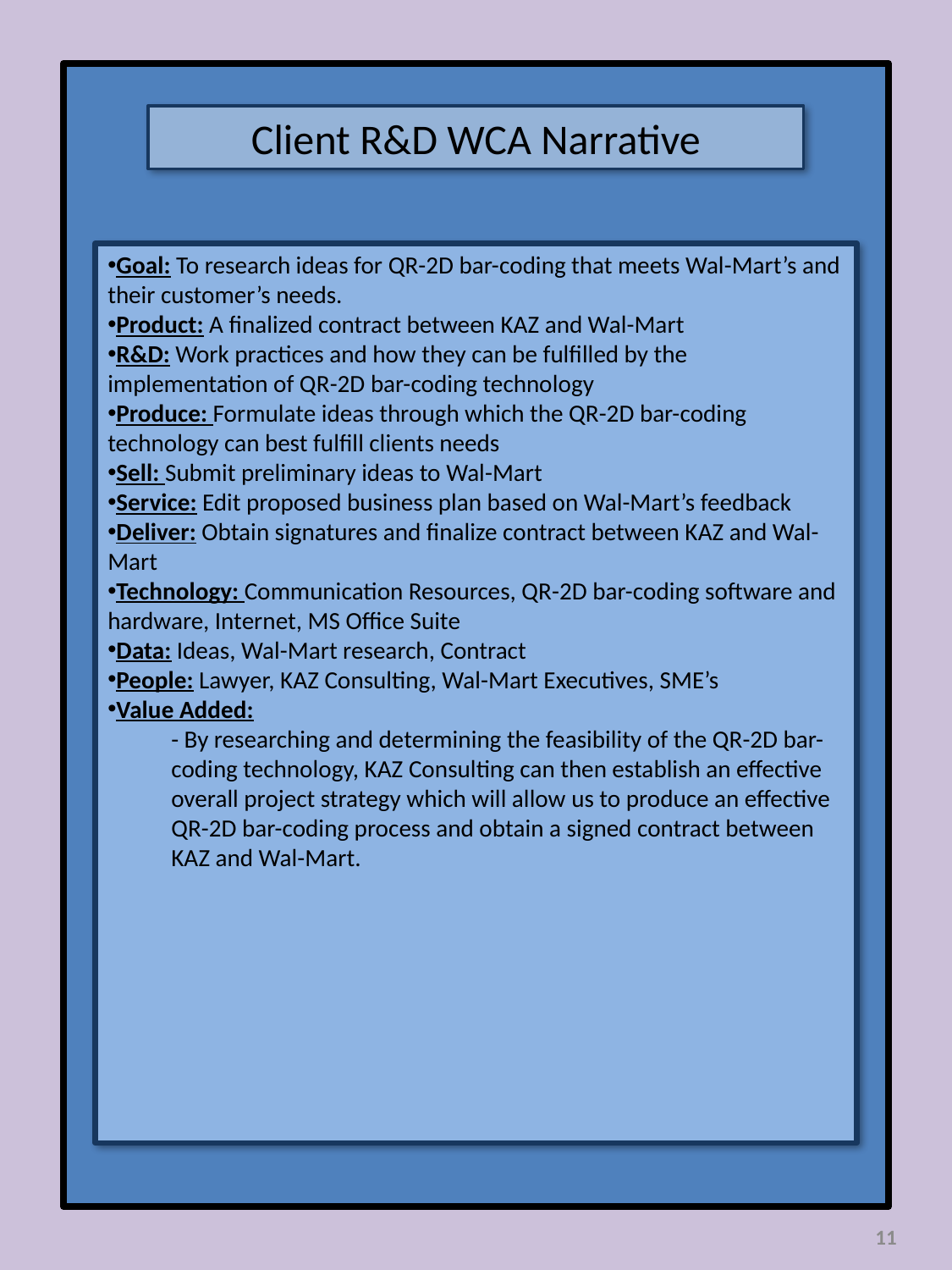

Client R&D WCA Narrative
Goal: To research ideas for QR-2D bar-coding that meets Wal-Mart’s and their customer’s needs.
Product: A finalized contract between KAZ and Wal-Mart
R&D: Work practices and how they can be fulfilled by the implementation of QR-2D bar-coding technology
Produce: Formulate ideas through which the QR-2D bar-coding technology can best fulfill clients needs
Sell: Submit preliminary ideas to Wal-Mart
Service: Edit proposed business plan based on Wal-Mart’s feedback
Deliver: Obtain signatures and finalize contract between KAZ and Wal-Mart
Technology: Communication Resources, QR-2D bar-coding software and hardware, Internet, MS Office Suite
Data: Ideas, Wal-Mart research, Contract
People: Lawyer, KAZ Consulting, Wal-Mart Executives, SME’s
Value Added:
- By researching and determining the feasibility of the QR-2D bar-coding technology, KAZ Consulting can then establish an effective overall project strategy which will allow us to produce an effective QR-2D bar-coding process and obtain a signed contract between KAZ and Wal-Mart.

11